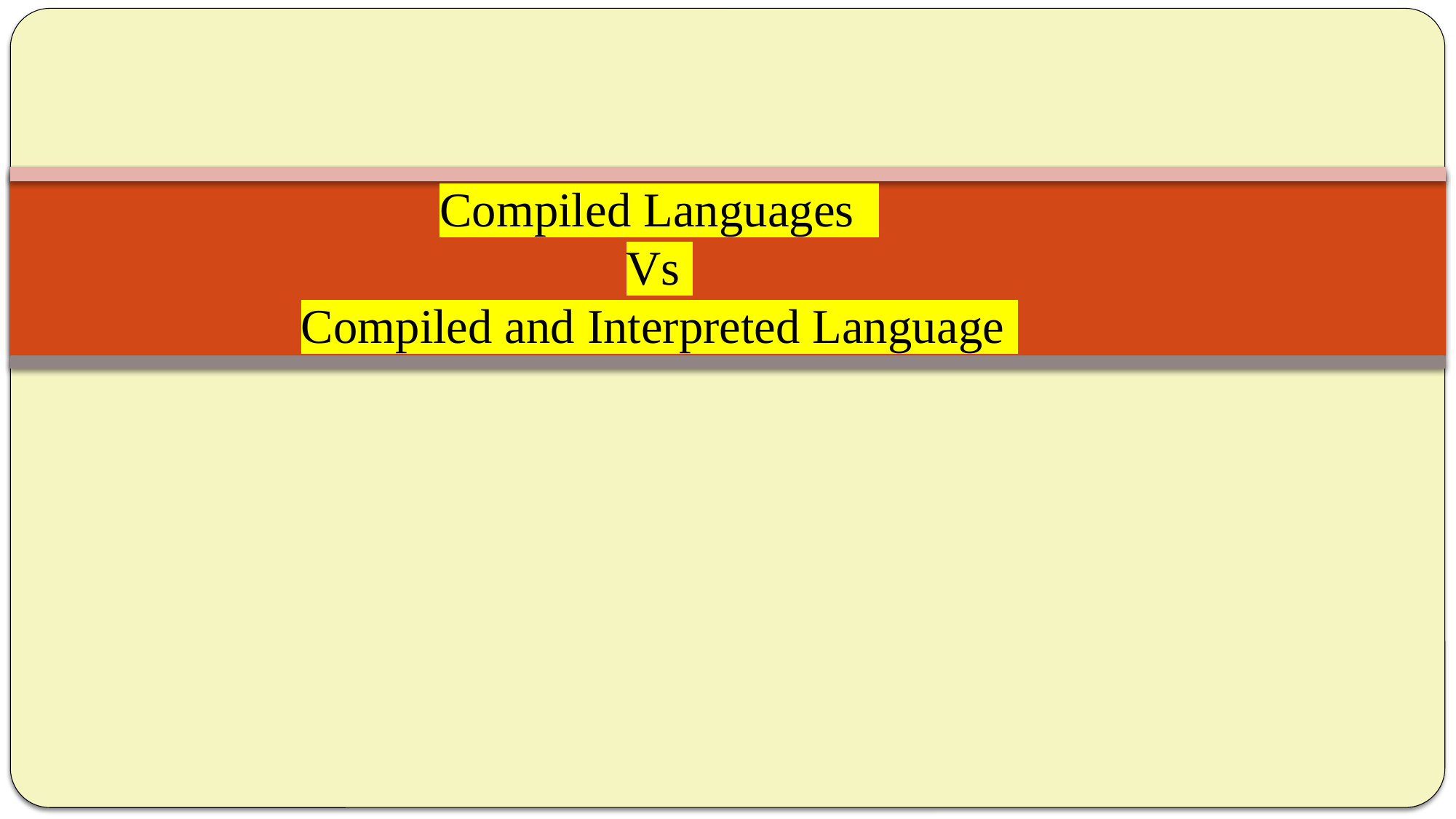

# Compiled Languages Vs Compiled and Interpreted Language